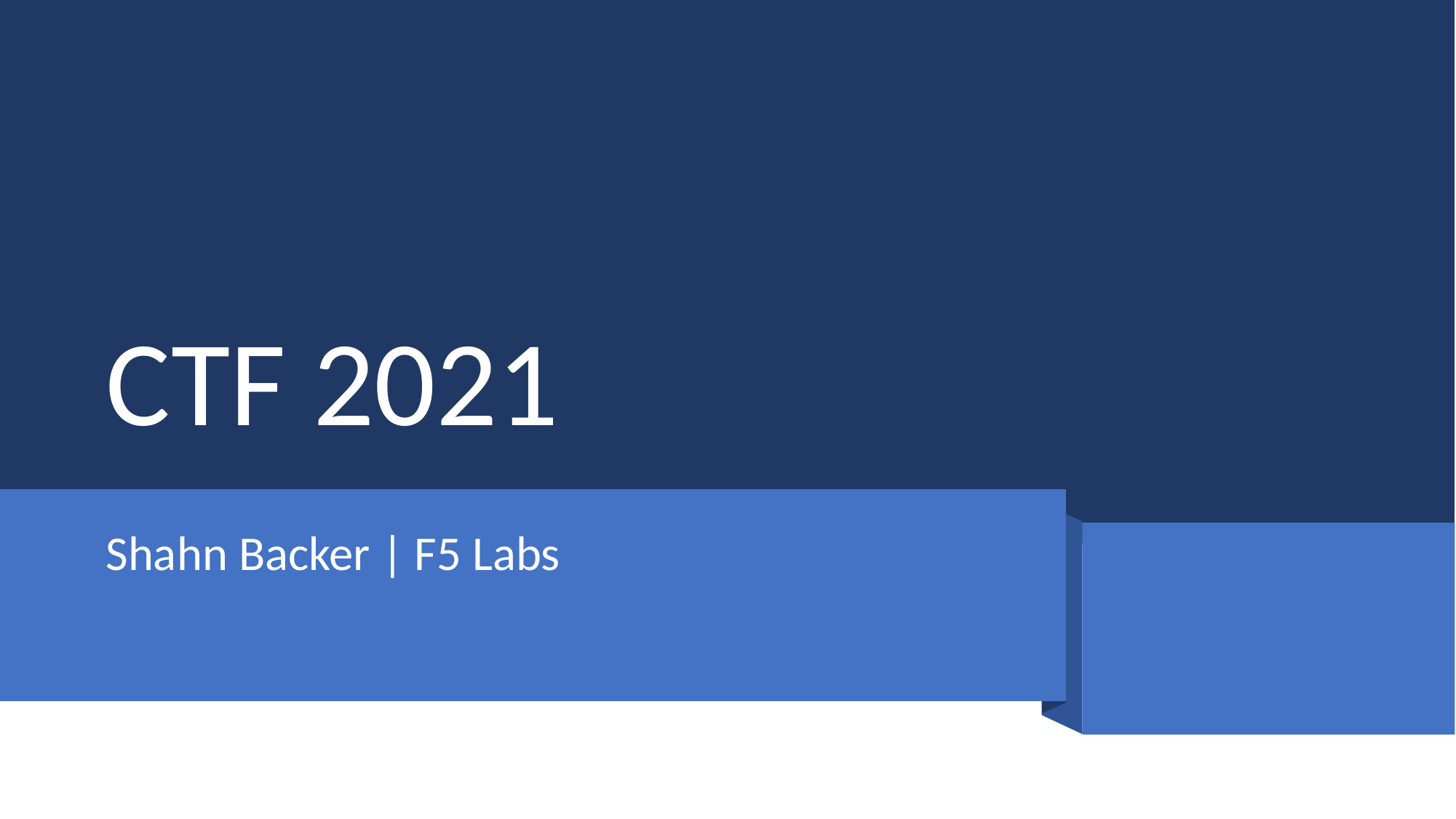

# CTF 2021

Shahn Backer | F5 Labs